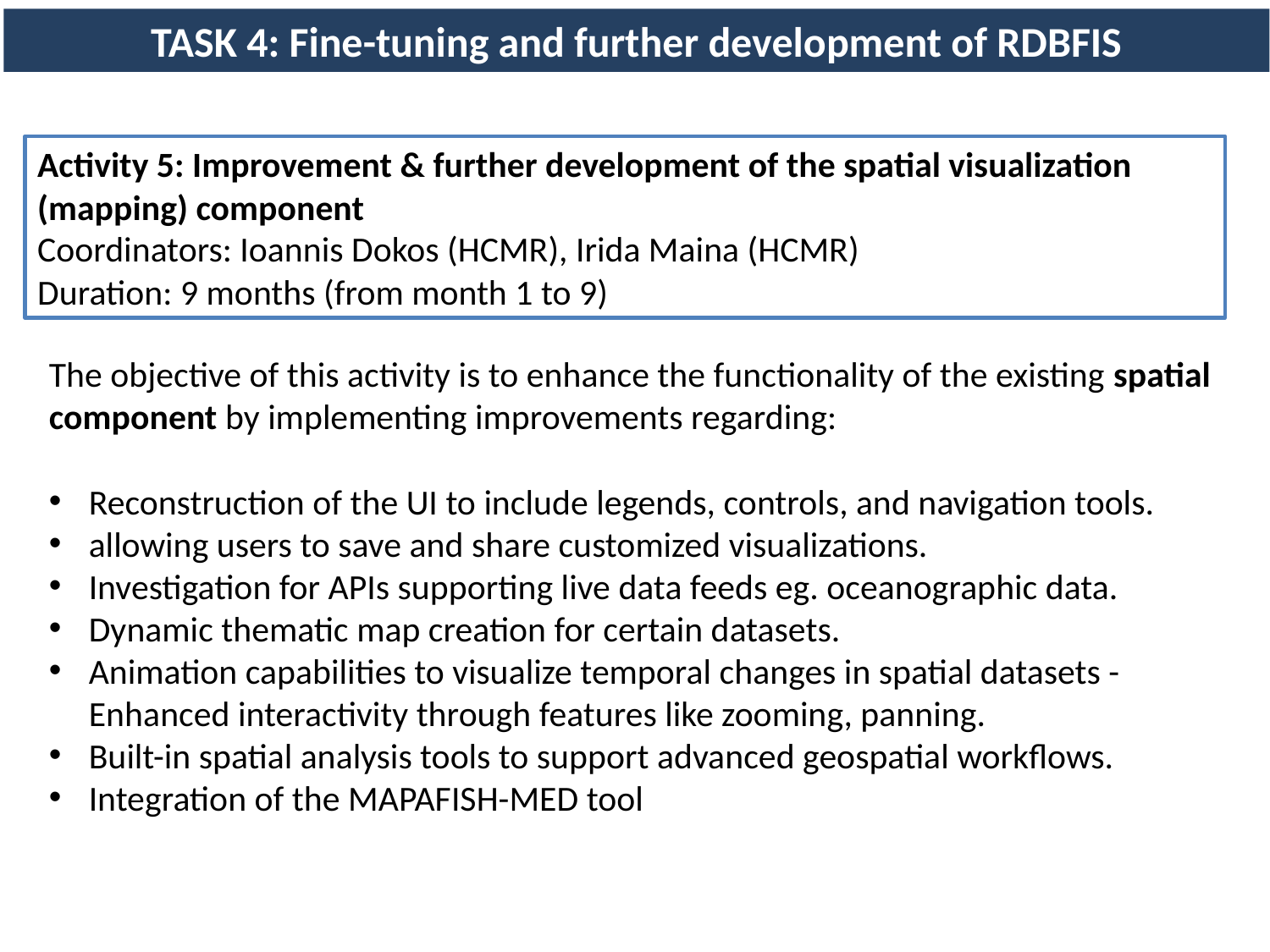

TASK 4: Fine-tuning and further development of RDBFIS
Activity 5: Improvement & further development of the spatial visualization (mapping) component
Coordinators: Ioannis Dokos (HCMR), Irida Maina (HCMR)
Duration: 9 months (from month 1 to 9)
The objective of this activity is to enhance the functionality of the existing spatial component by implementing improvements regarding:

Reconstruction of the UI to include legends, controls, and navigation tools.
allowing users to save and share customized visualizations.
Investigation for APIs supporting live data feeds eg. oceanographic data.
Dynamic thematic map creation for certain datasets.
Animation capabilities to visualize temporal changes in spatial datasets -Enhanced interactivity through features like zooming, panning.
Built-in spatial analysis tools to support advanced geospatial workflows.
Integration of the MAPAFISH-MED tool